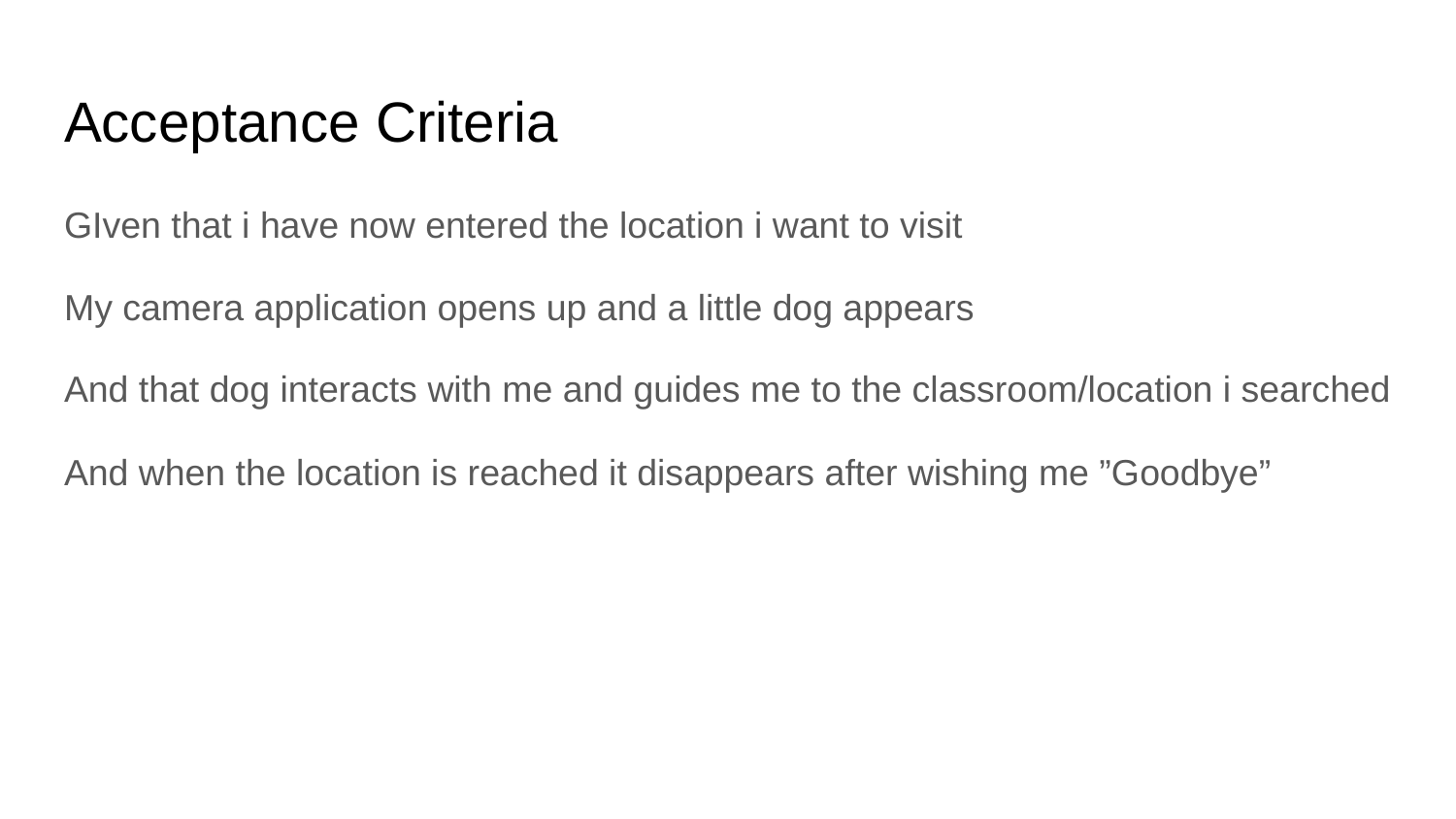

# Acceptance Criteria
GIven that i have now entered the location i want to visit
My camera application opens up and a little dog appears
And that dog interacts with me and guides me to the classroom/location i searched
And when the location is reached it disappears after wishing me ”Goodbye”